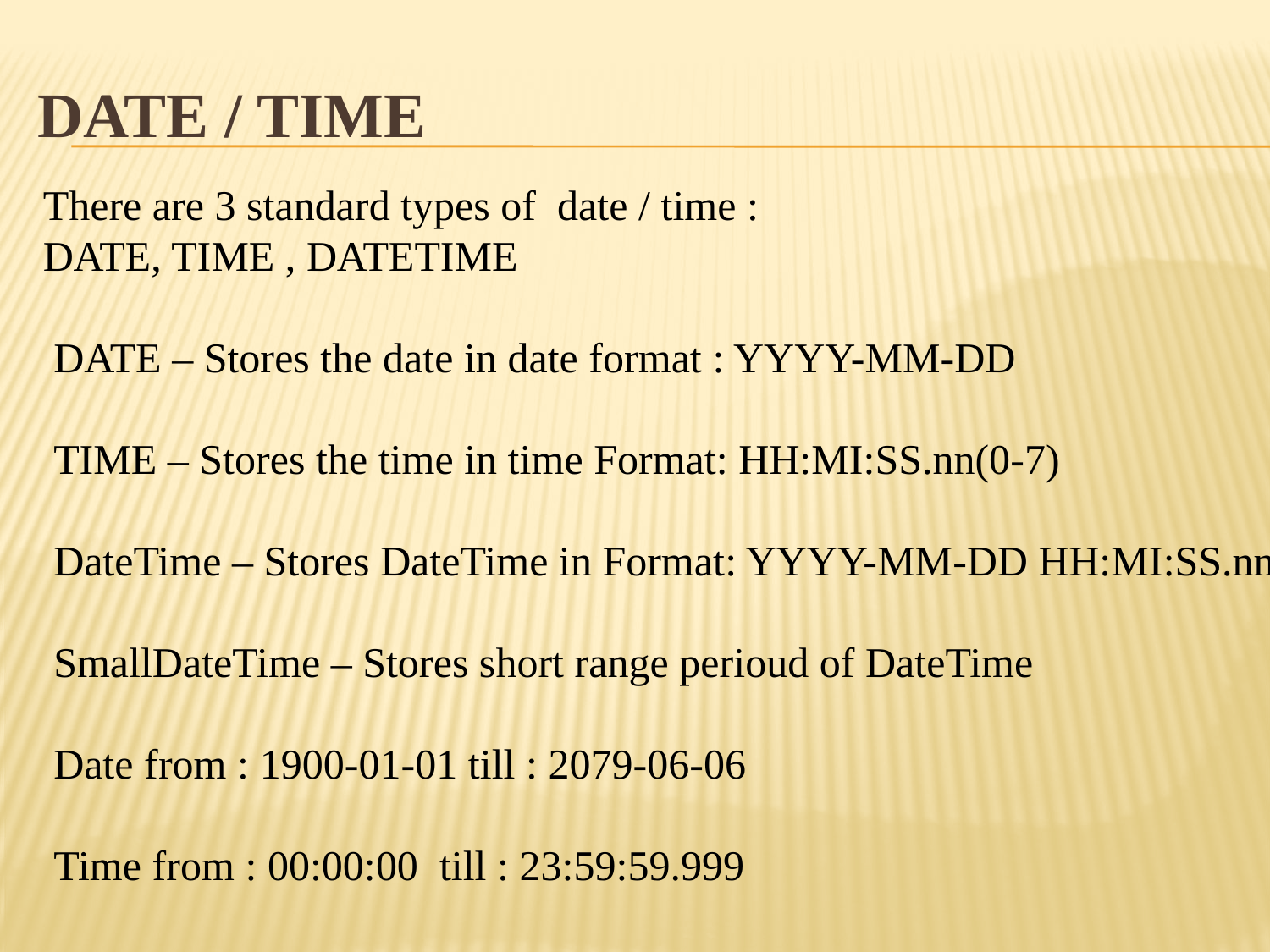

# Date / time
There are 3 standard types of  date / time :
DATE, TIME , DATETIME

 DATE – Stores the date in date format : YYYY-MM-DD

 TIME – Stores the time in time Format: HH:MI:SS.nn(0-7)

 DateTime – Stores DateTime in Format: YYYY-MM-DD HH:MI:SS.nn

 SmallDateTime – Stores short range perioud of DateTime

 Date from : 1900-01-01 till : 2079-06-06

 Time from : 00:00:00  till : 23:59:59.999